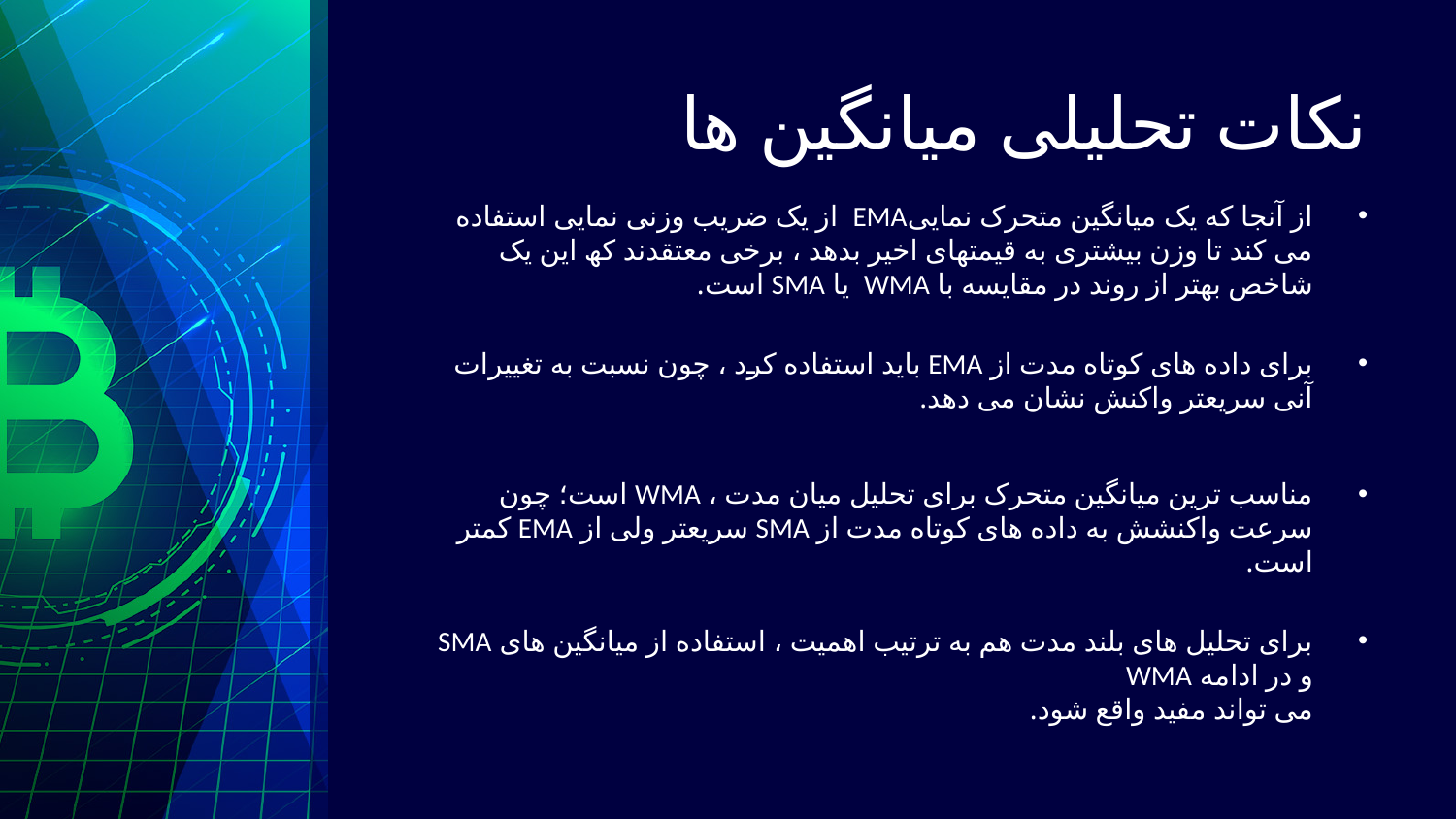

# نکات تحلیلی میانگین ها
از آنجا که یک میانگین متحرک نماییEMA  از یک ضریب وزنی نمایی استفاده می کند تا وزن بیشتری به قیمتھای اخیر بدھد ، برخی معتقدند کھ این یک شاخص بھتر از روند در مقایسه با WMA  یا SMA است.

برای داده های کوتاه مدت از EMA باید استفاده کرد ، چون نسبت به تغییرات آنی سریعتر واکنش نشان می دهد.

مناسب ترین میانگین متحرک برای تحلیل میان مدت ، WMA است؛ چون سرعت واکنشش به داده های کوتاه مدت از SMA سریعتر ولی از EMA کمتر است.

برای تحلیل های بلند مدت هم به ترتیب اهمیت ، استفاده از میانگین های SMA و در ادامه WMA
می تواند مفید واقع شود.